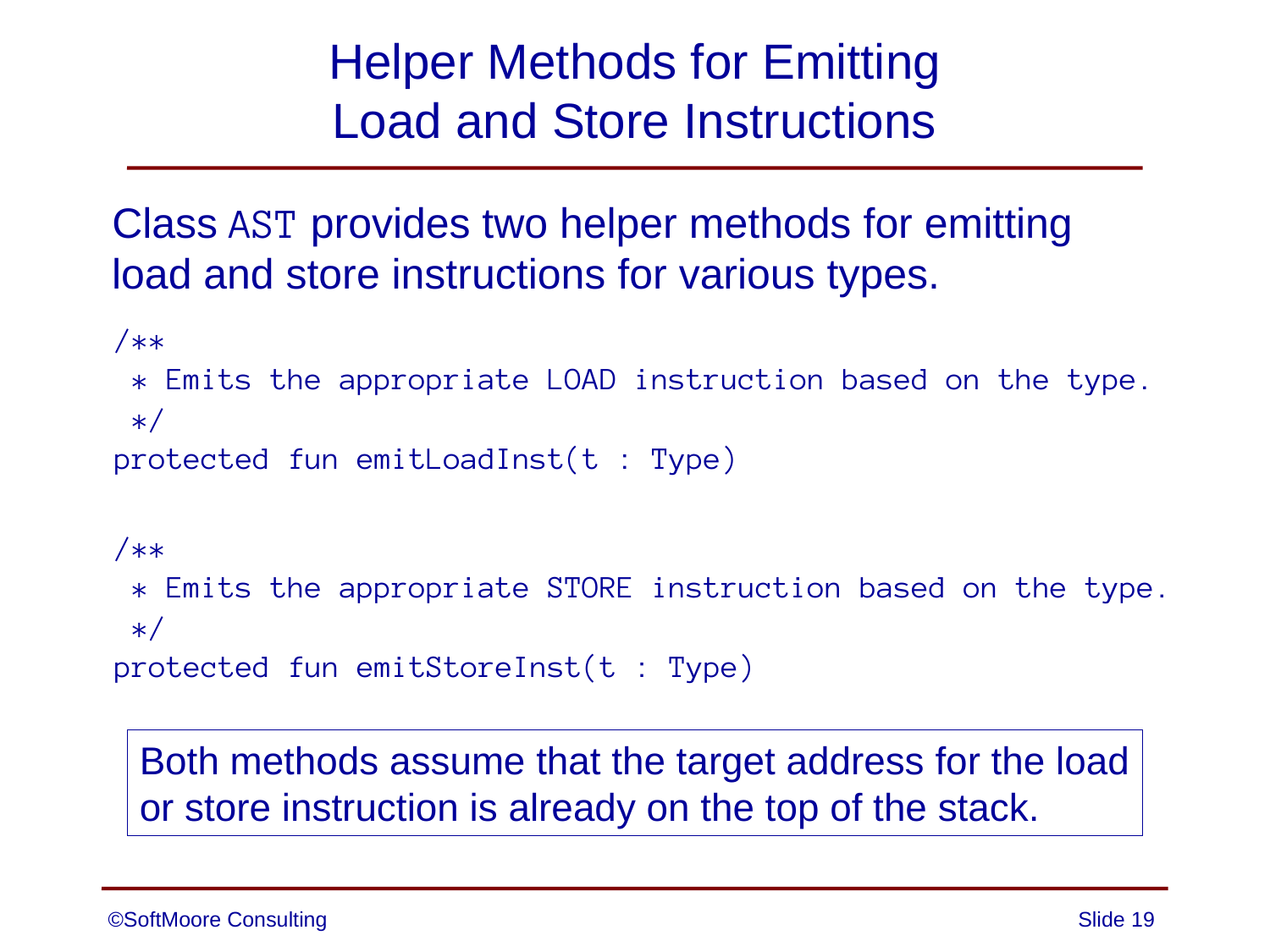

# Helper Methods for Emitting Load and Store Instructions
   Class AST provides two helper methods for emitting
   load and store instructions for various types.
/**
 * Emits the appropriate LOAD instruction based on the type.
 */
protected fun emitLoadInst(t : Type)

/**
 * Emits the appropriate STORE instruction based on the type.
 */
protected fun emitStoreInst(t : Type)
Both methods assume that the target address for the load
or store instruction is already on the top of the stack.
©SoftMoore Consulting
Slide 19